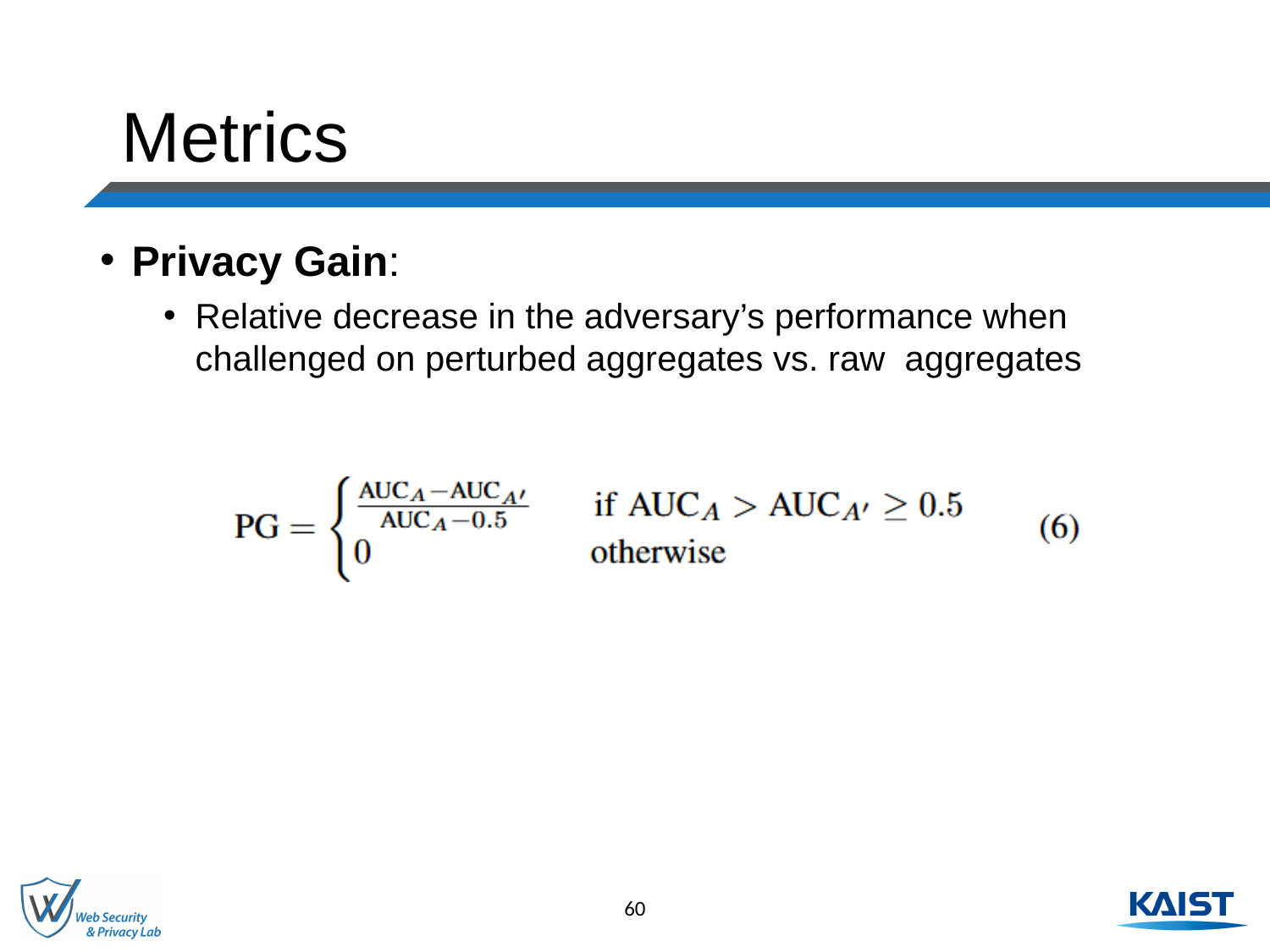

# Metrics
Privacy Gain:
Relative decrease in the adversary’s performance when challenged on perturbed aggregates vs. raw  aggregates

60